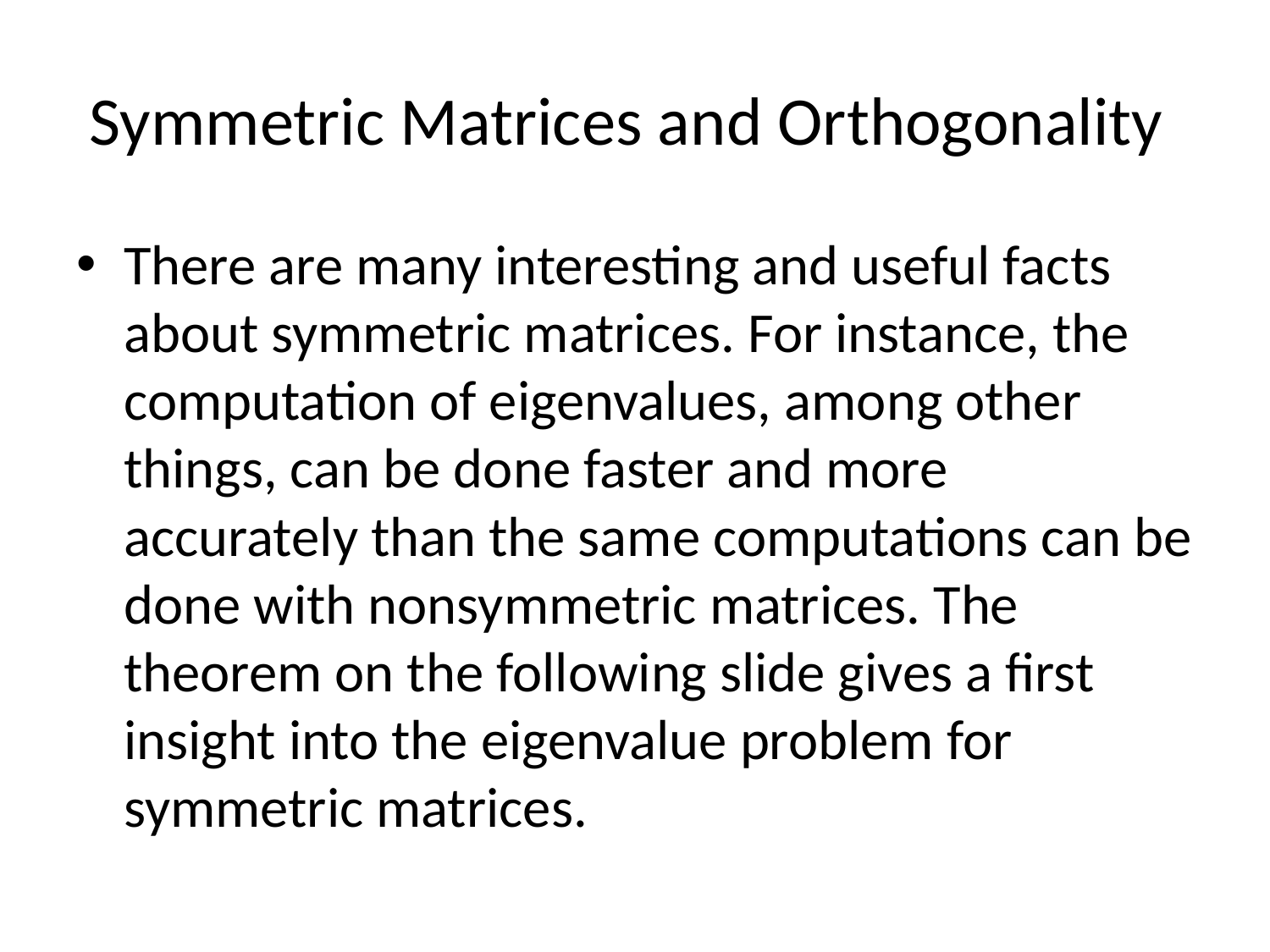

# Symmetric Matrices and Orthogonality
There are many interesting and useful facts about symmetric matrices. For instance, the computation of eigenvalues, among other things, can be done faster and more accurately than the same computations can be done with nonsymmetric matrices. The theorem on the following slide gives a first insight into the eigenvalue problem for symmetric matrices.